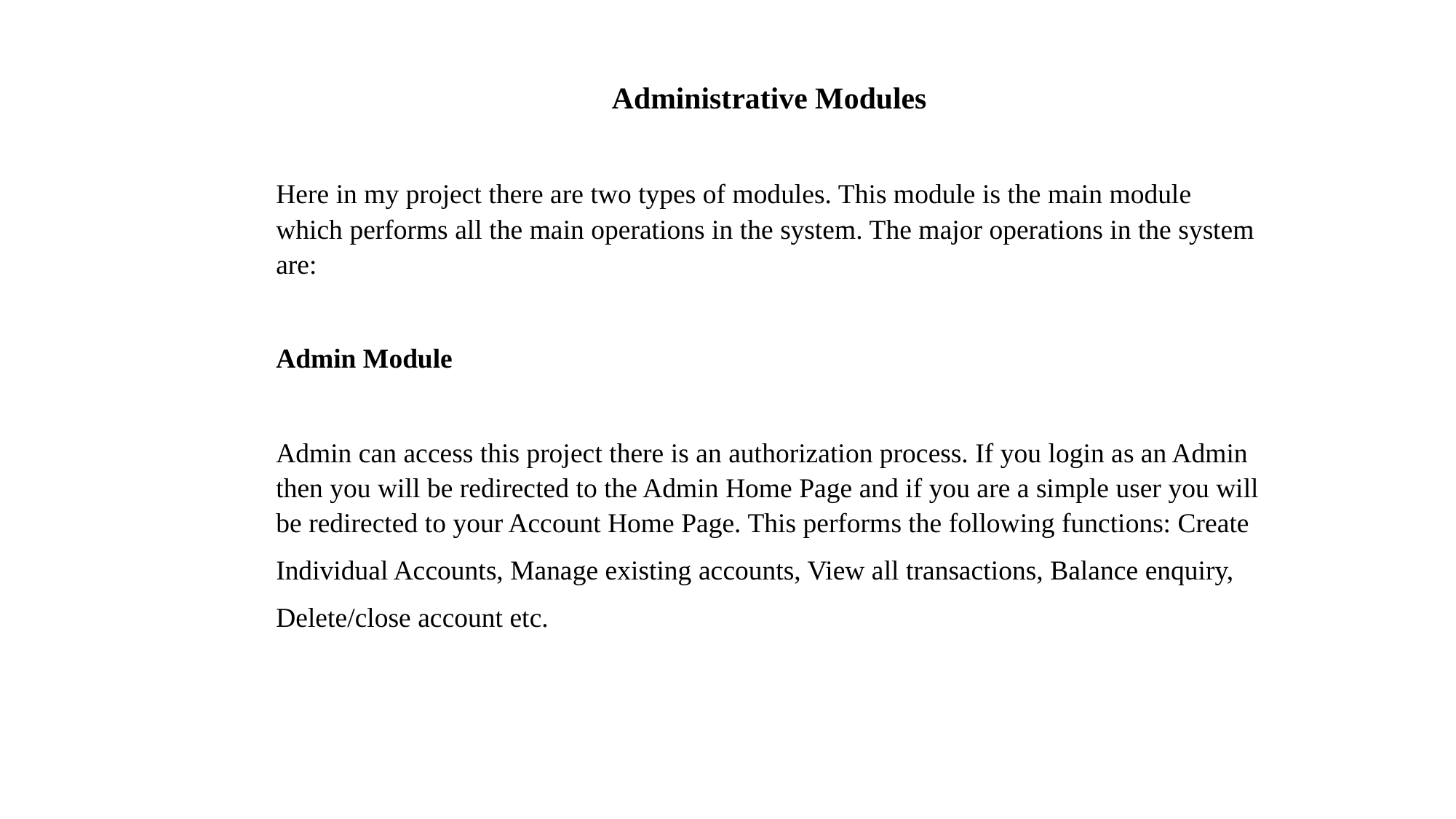

Administrative Modules

Here in my project there are two types of modules. This module is the main module which performs all the main operations in the system. The major operations in the system are:

Admin Module

Admin can access this project there is an authorization process. If you login as an Admin then you will be redirected to the Admin Home Page and if you are a simple user you will be redirected to your Account Home Page. This performs the following functions: Create
Individual Accounts, Manage existing accounts, View all transactions, Balance enquiry,
Delete/close account etc.